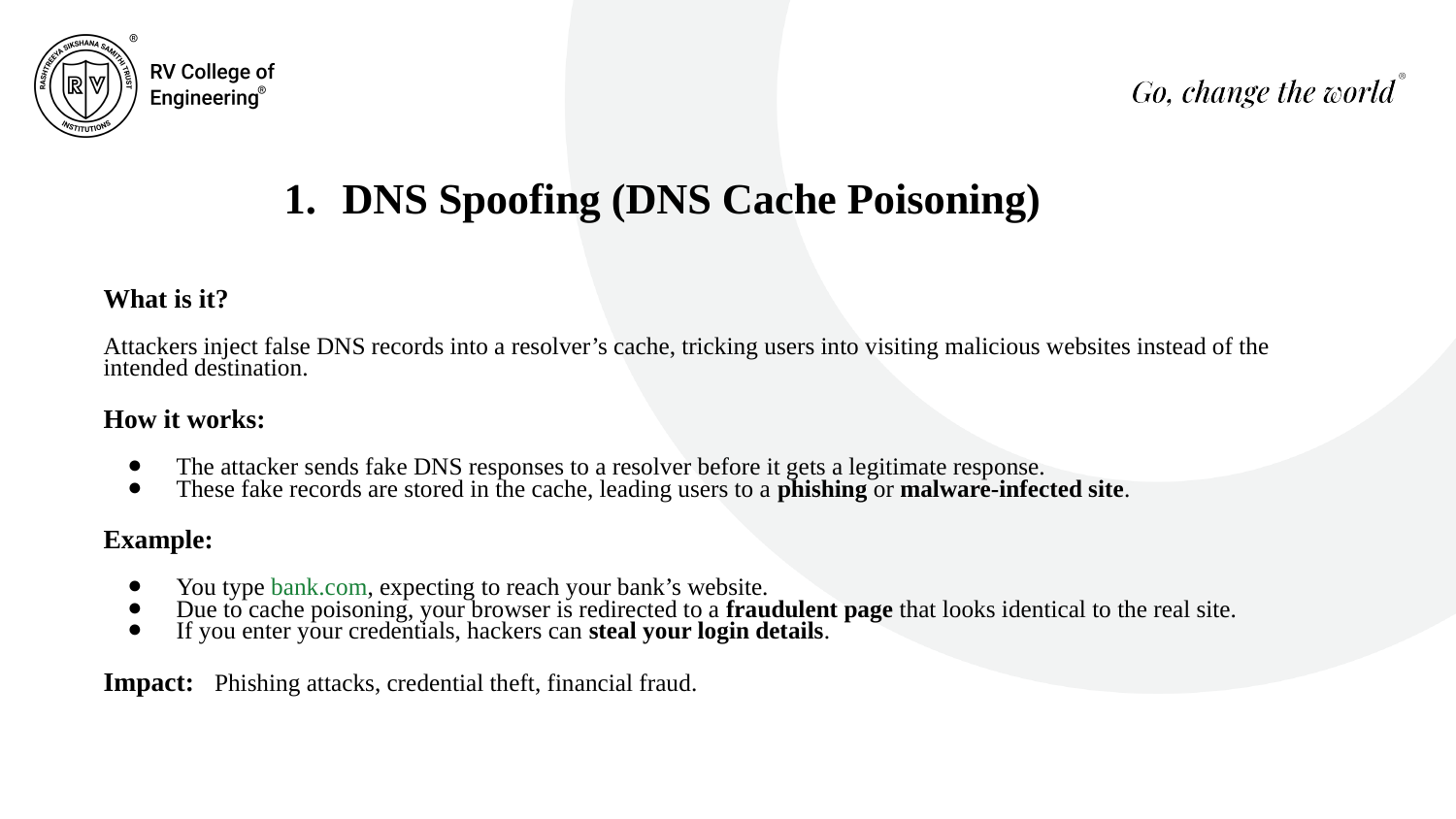

DNS Spoofing (DNS Cache Poisoning)

What is it?
Attackers inject false DNS records into a resolver’s cache, tricking users into visiting malicious websites instead of the intended destination.
How it works:
The attacker sends fake DNS responses to a resolver before it gets a legitimate response.
These fake records are stored in the cache, leading users to a phishing or malware-infected site.
Example:
You type bank.com, expecting to reach your bank’s website.
Due to cache poisoning, your browser is redirected to a fraudulent page that looks identical to the real site.
If you enter your credentials, hackers can steal your login details.
Impact:   Phishing attacks, credential theft, financial fraud.